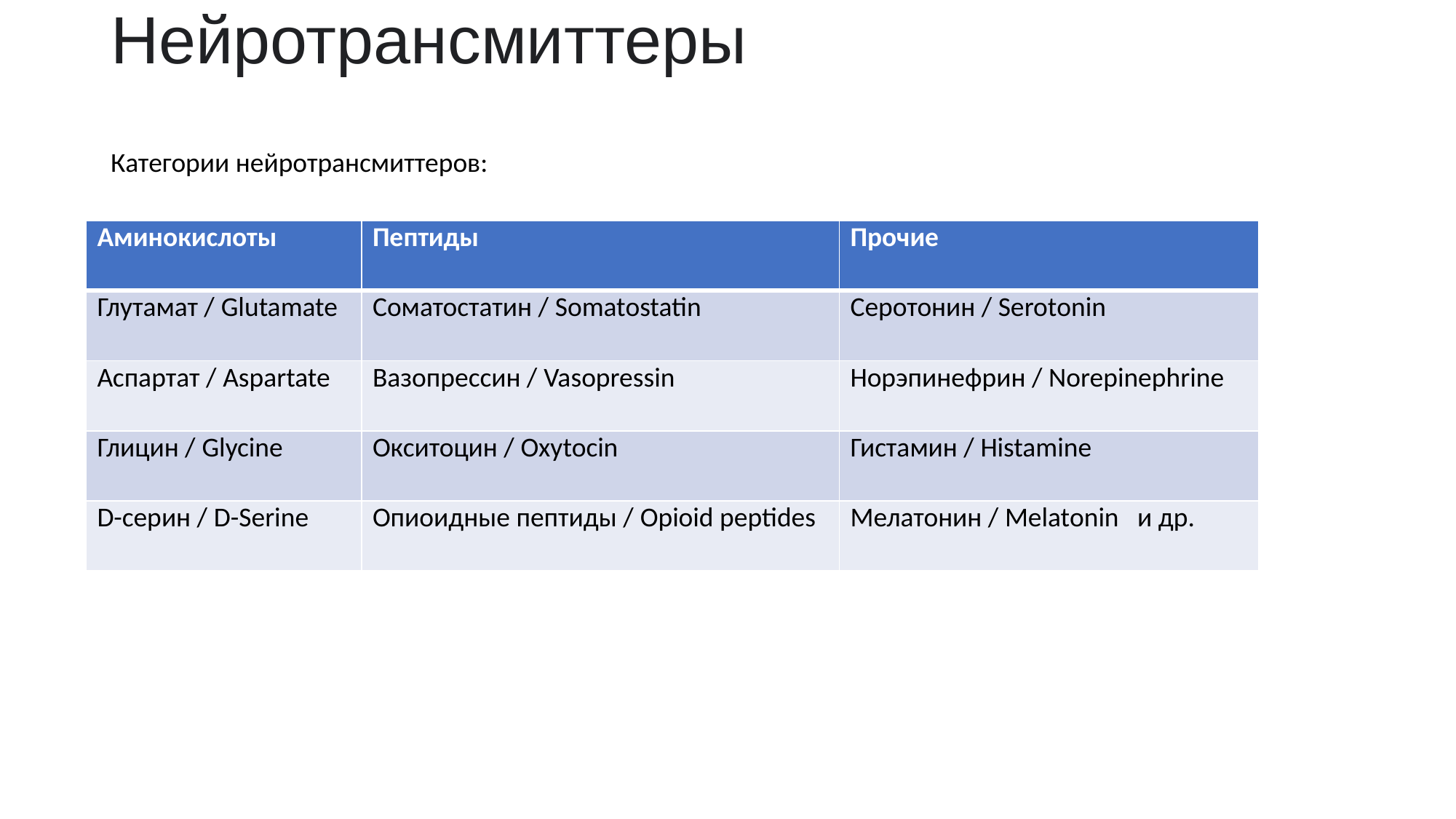

# Нейротрансмиттеры
Категории нейротрансмиттеров:

| Аминокислоты | Пептиды | Прочие |
| --- | --- | --- |
| Глутамат / Glutamate | Соматостатин / Somatostatin | Серотонин / Serotonin |
| Аспартат / Aspartate | Вазопрессин / Vasopressin | Норэпинефрин / Norepinephrine |
| Глицин / Glycine | Окситоцин / Oxytocin | Гистамин / Histamine |
| D-серин / D-Serine | Опиоидные пептиды / Opioid peptides | Мелатонин / Melatonin и др. |